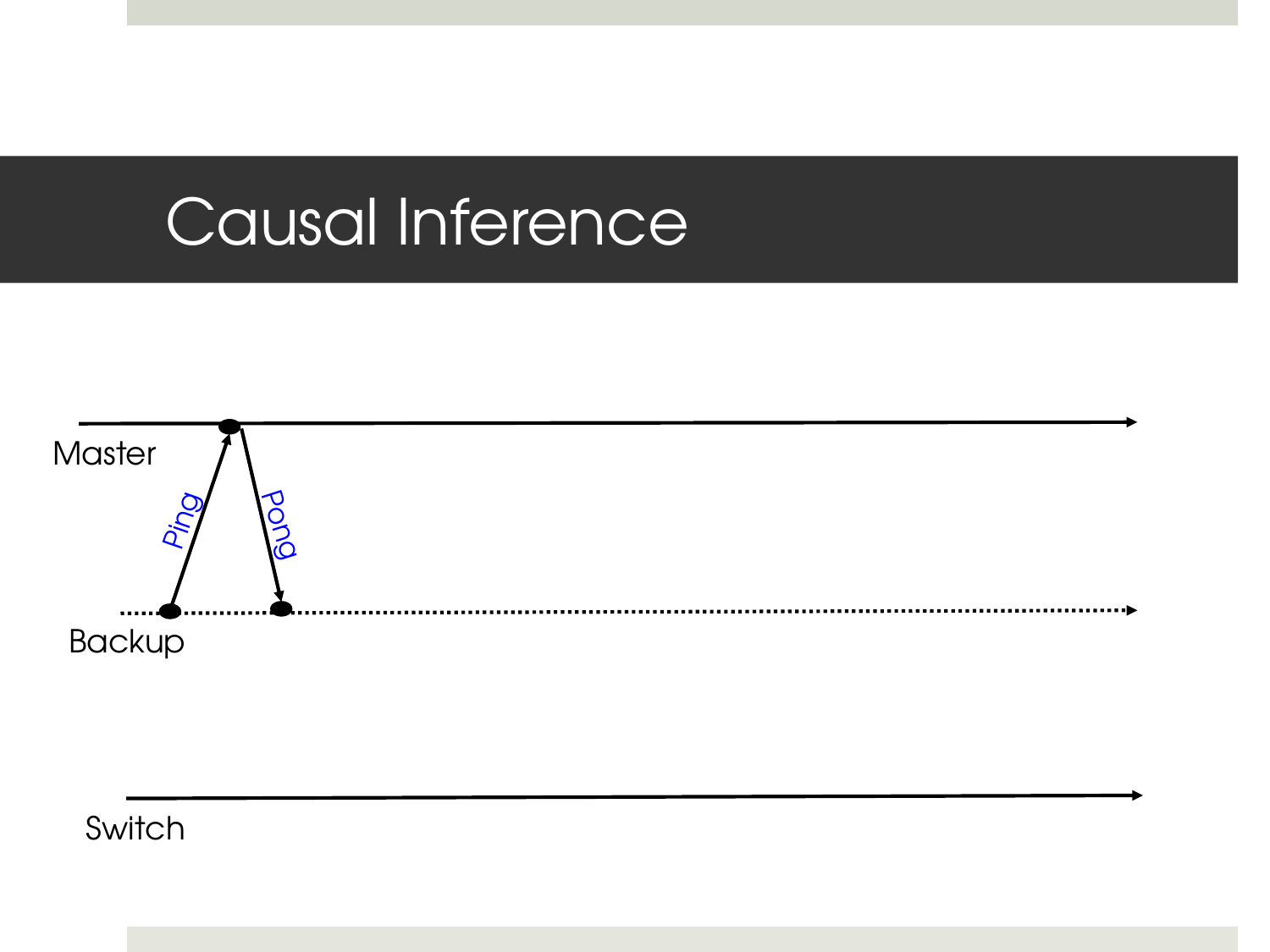

# Causal Inference

Master
Ping
Pong

Backup
Switch